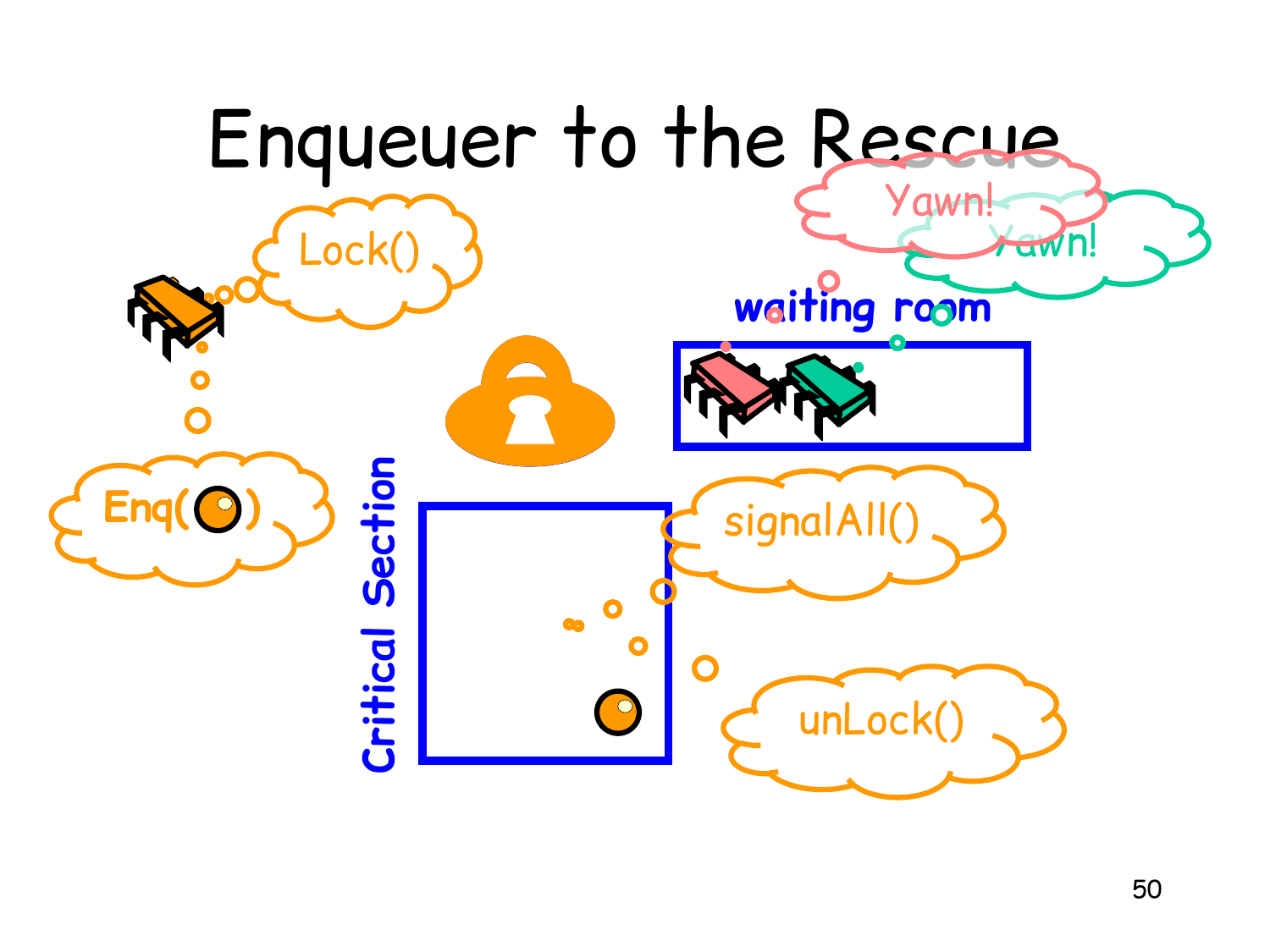

# Enqueuer to the Rescue
Yawn!
Yawn!
Lock()
waiting room

Enq(   )
signalAll()

Critical Section
unLock()

50